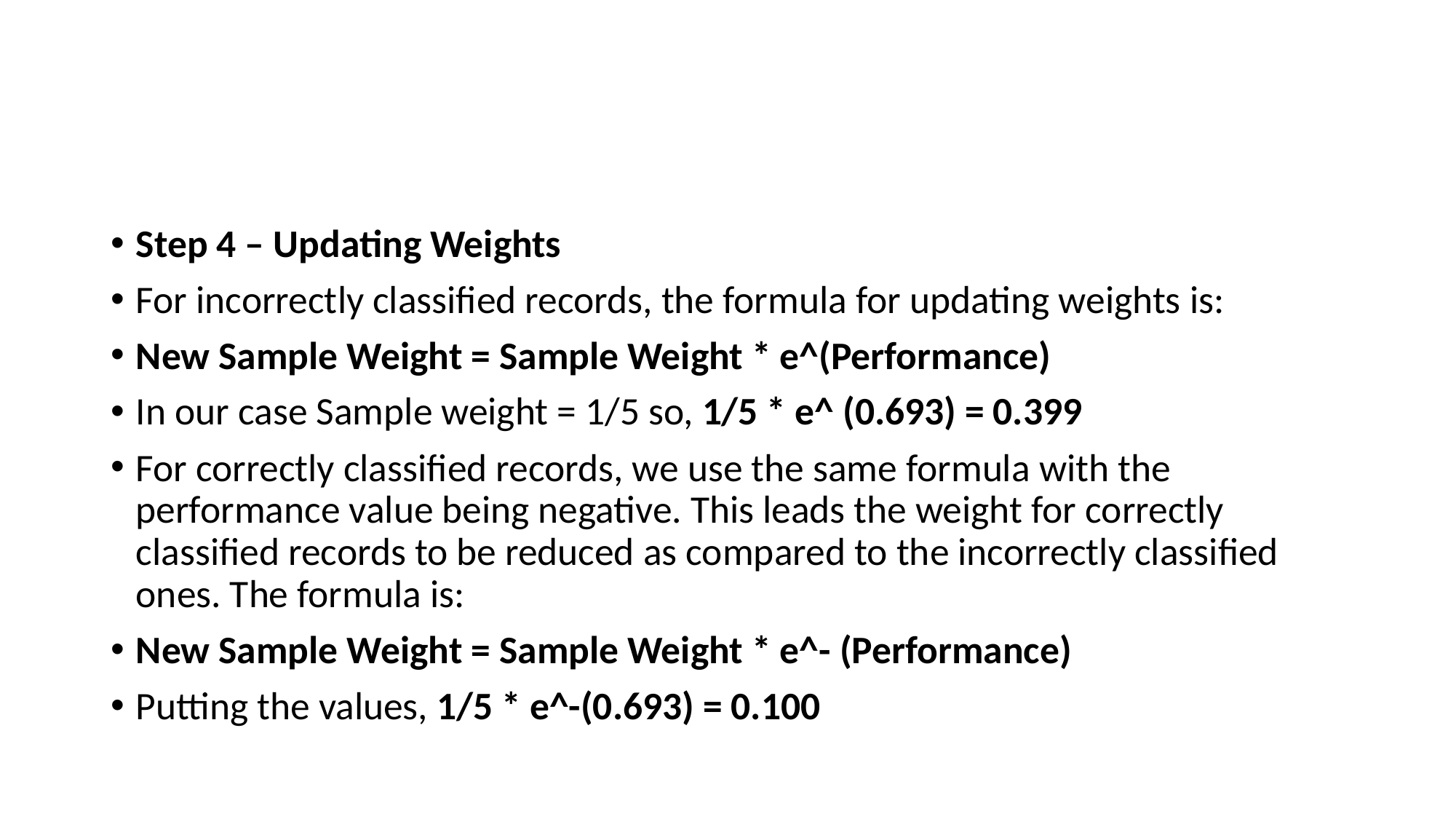

#
Step 4 – Updating Weights
For incorrectly classified records, the formula for updating weights is:
New Sample Weight = Sample Weight * e^(Performance)
In our case Sample weight = 1/5 so, 1/5 * e^ (0.693) = 0.399
For correctly classified records, we use the same formula with the performance value being negative. This leads the weight for correctly classified records to be reduced as compared to the incorrectly classified ones. The formula is:
New Sample Weight = Sample Weight * e^- (Performance)
Putting the values, 1/5 * e^-(0.693) = 0.100